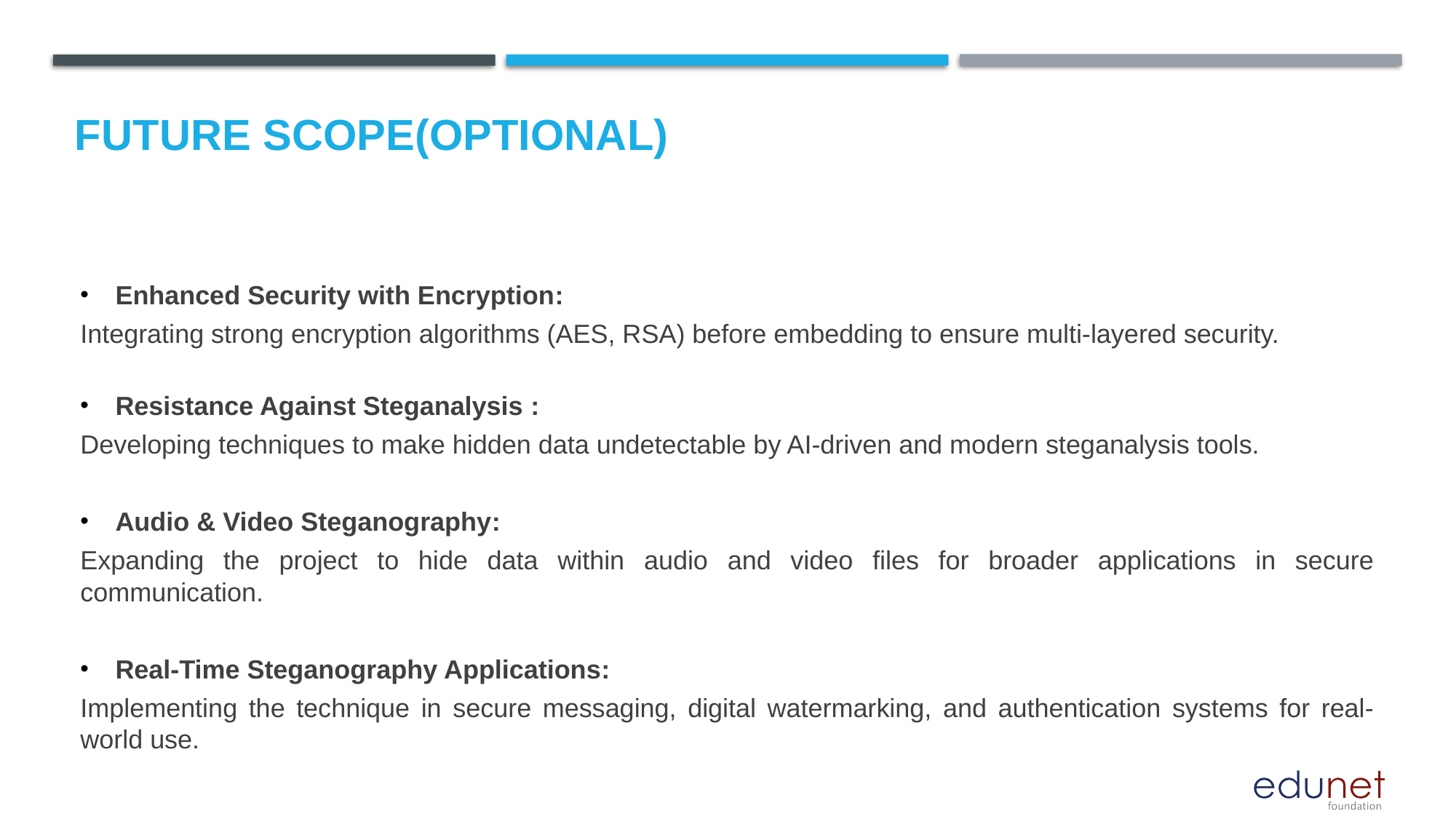

Future scope(optional)

Enhanced Security with Encryption:
Integrating strong encryption algorithms (AES, RSA) before embedding to ensure multi-layered security.

Resistance Against Steganalysis :
Developing techniques to make hidden data undetectable by AI-driven and modern steganalysis tools.

Audio & Video Steganography:
Expanding the project to hide data within audio and video files for broader applications in secure communication.

Real-Time Steganography Applications:
Implementing the technique in secure messaging, digital watermarking, and authentication systems for real-world use.